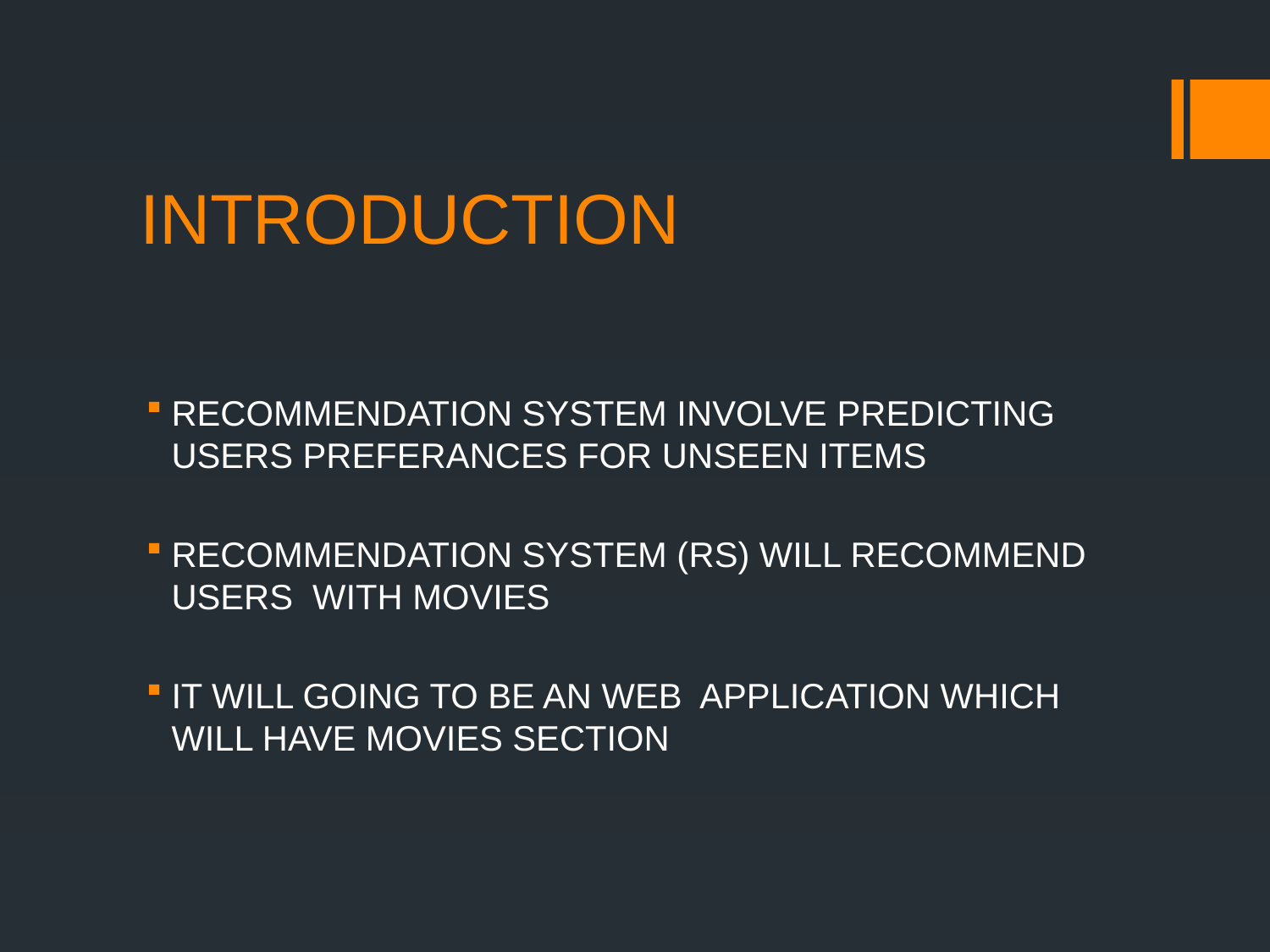

# INTRODUCTION
RECOMMENDATION SYSTEM INVOLVE PREDICTING   USERS PREFERANCES FOR UNSEEN ITEMS

RECOMMENDATION SYSTEM (RS) WILL RECOMMEND  USERS  WITH MOVIES

IT WILL GOING TO BE AN WEB  APPLICATION WHICH    WILL HAVE MOVIES SECTION